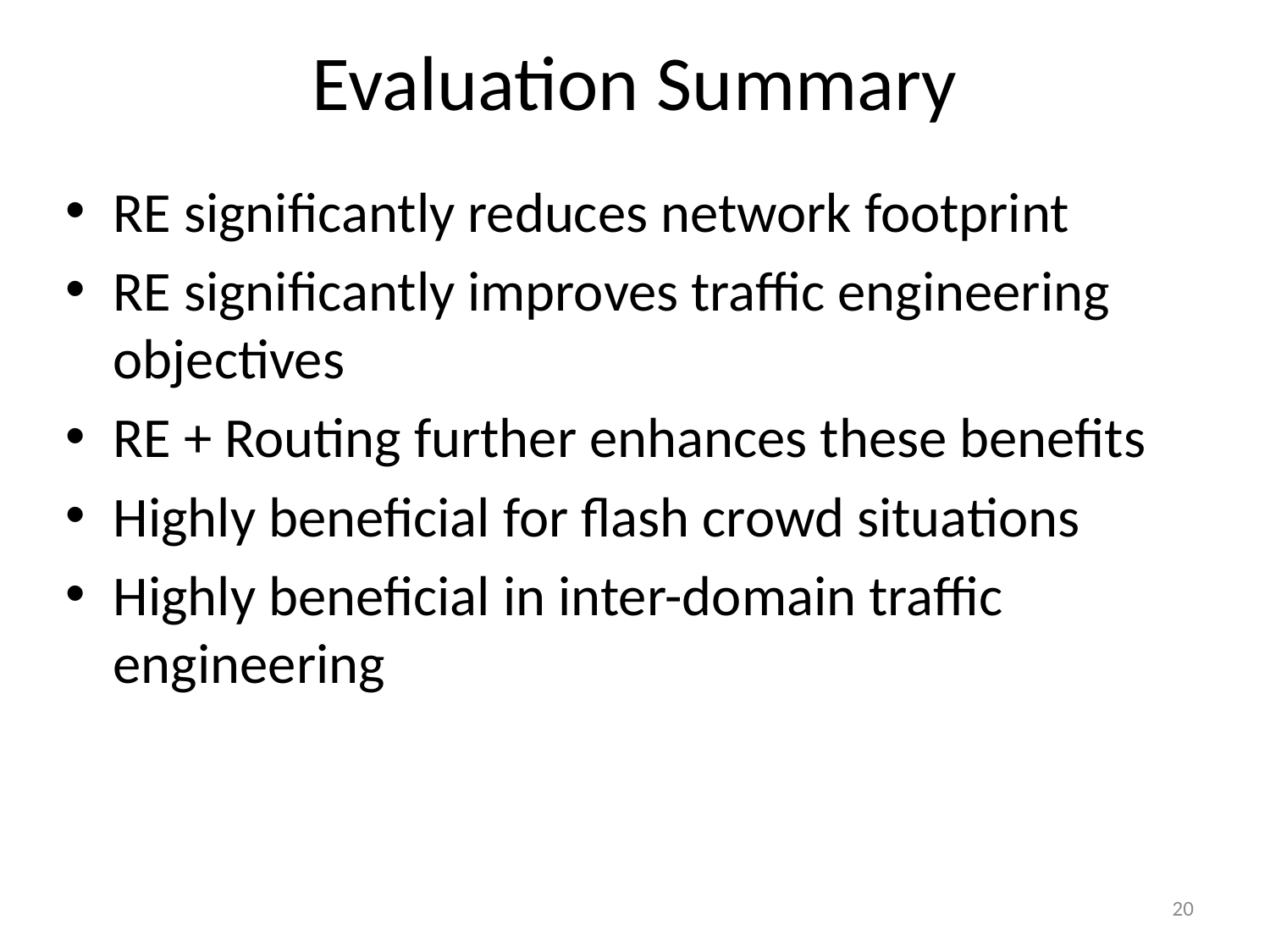

# Evaluation Summary
RE significantly reduces network footprint
RE significantly improves traffic engineering objectives
RE + Routing further enhances these benefits
Highly beneficial for flash crowd situations
Highly beneficial in inter-domain traffic engineering
20